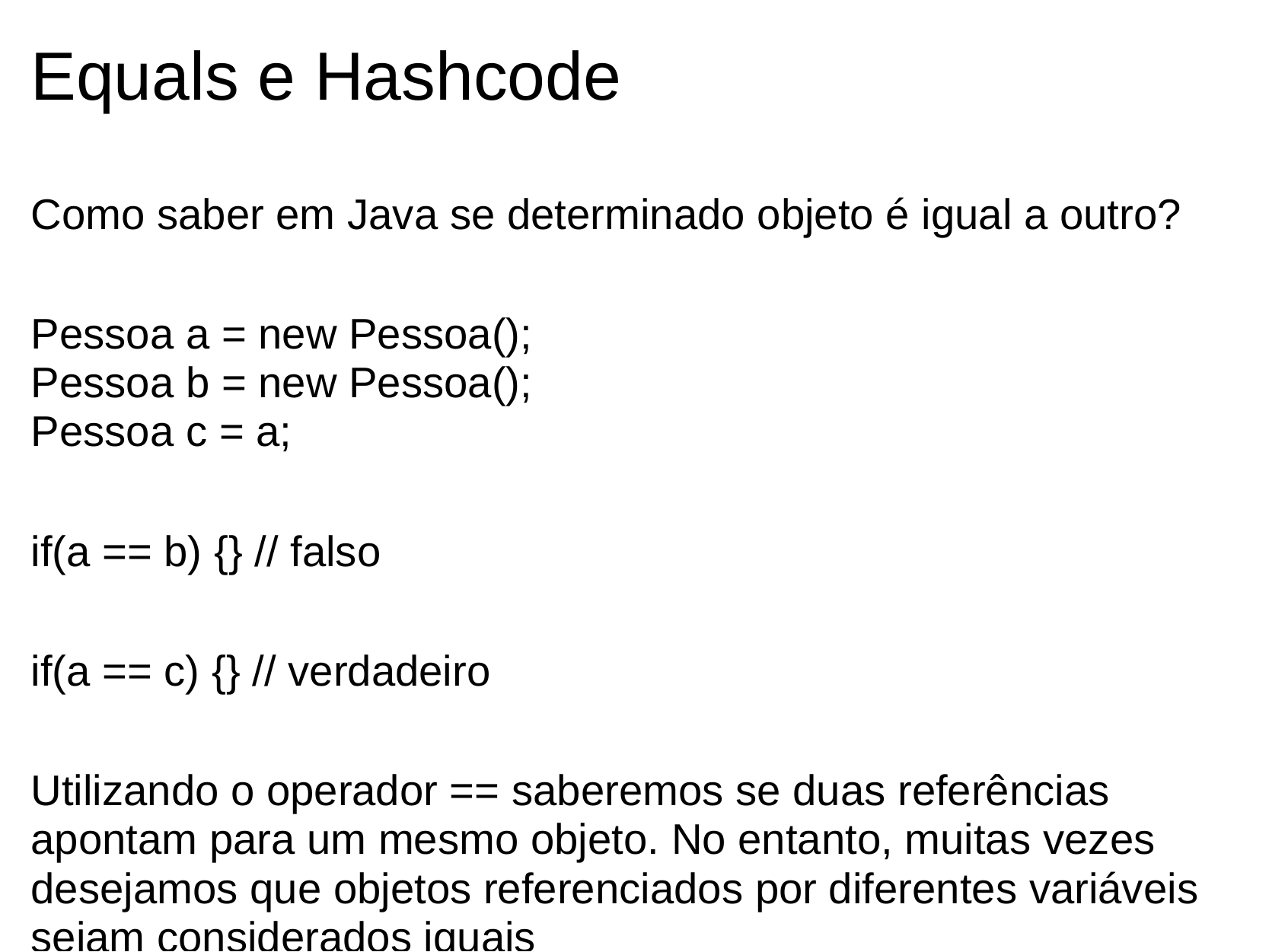

# Equals e Hashcode
Como saber em Java se determinado objeto é igual a outro?

Pessoa a = new Pessoa();
Pessoa b = new Pessoa();
Pessoa c = a;

if(a == b) {} // falso

if(a == c) {} // verdadeiro

Utilizando o operador == saberemos se duas referências apontam para um mesmo objeto. No entanto, muitas vezes desejamos que objetos referenciados por diferentes variáveis sejam considerados iguais